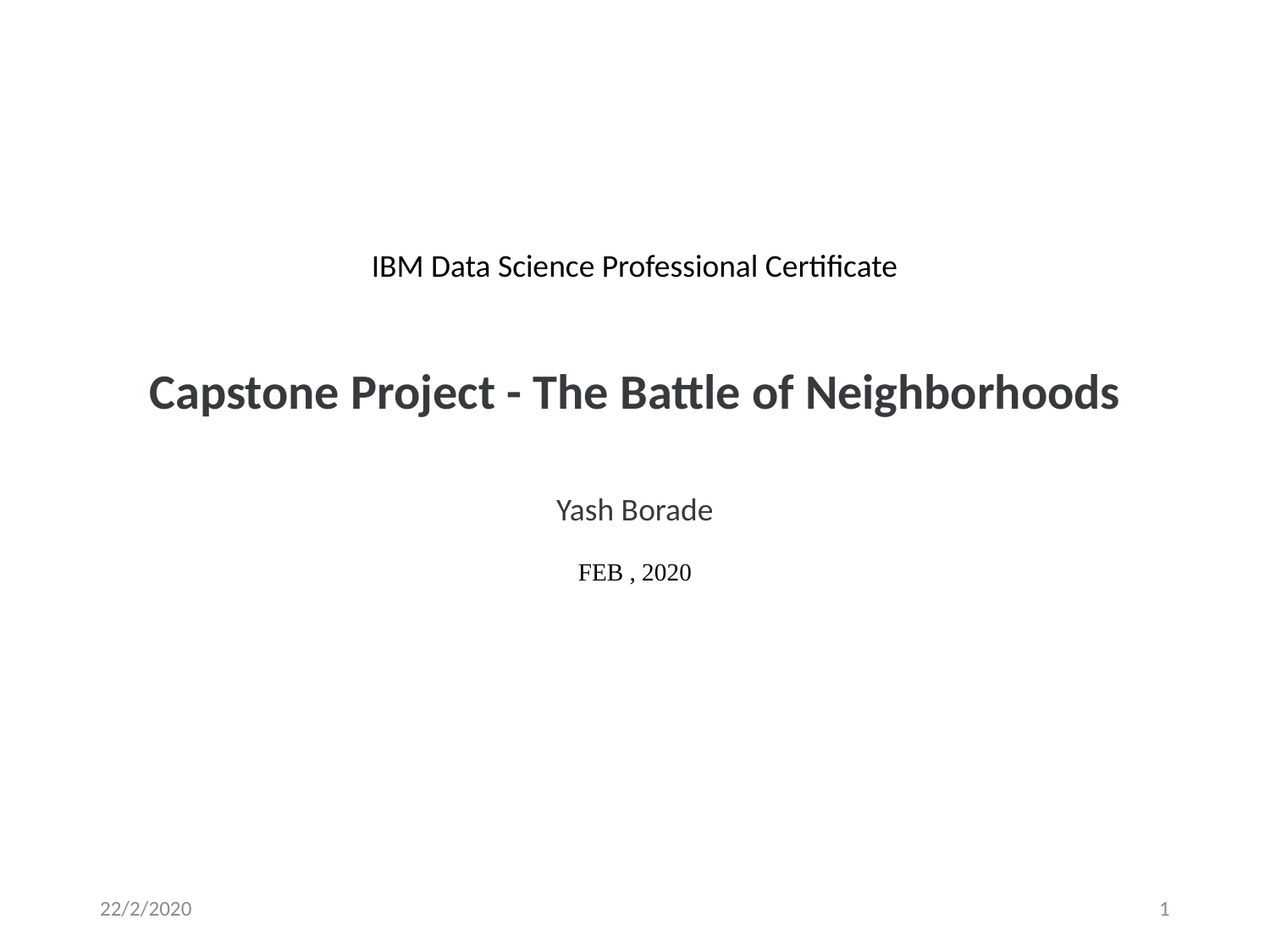

IBM Data Science Professional Certificate

Capstone Project - The Battle of Neighborhoods

Yash Borade

FEB , 2020
22/2/2020
1